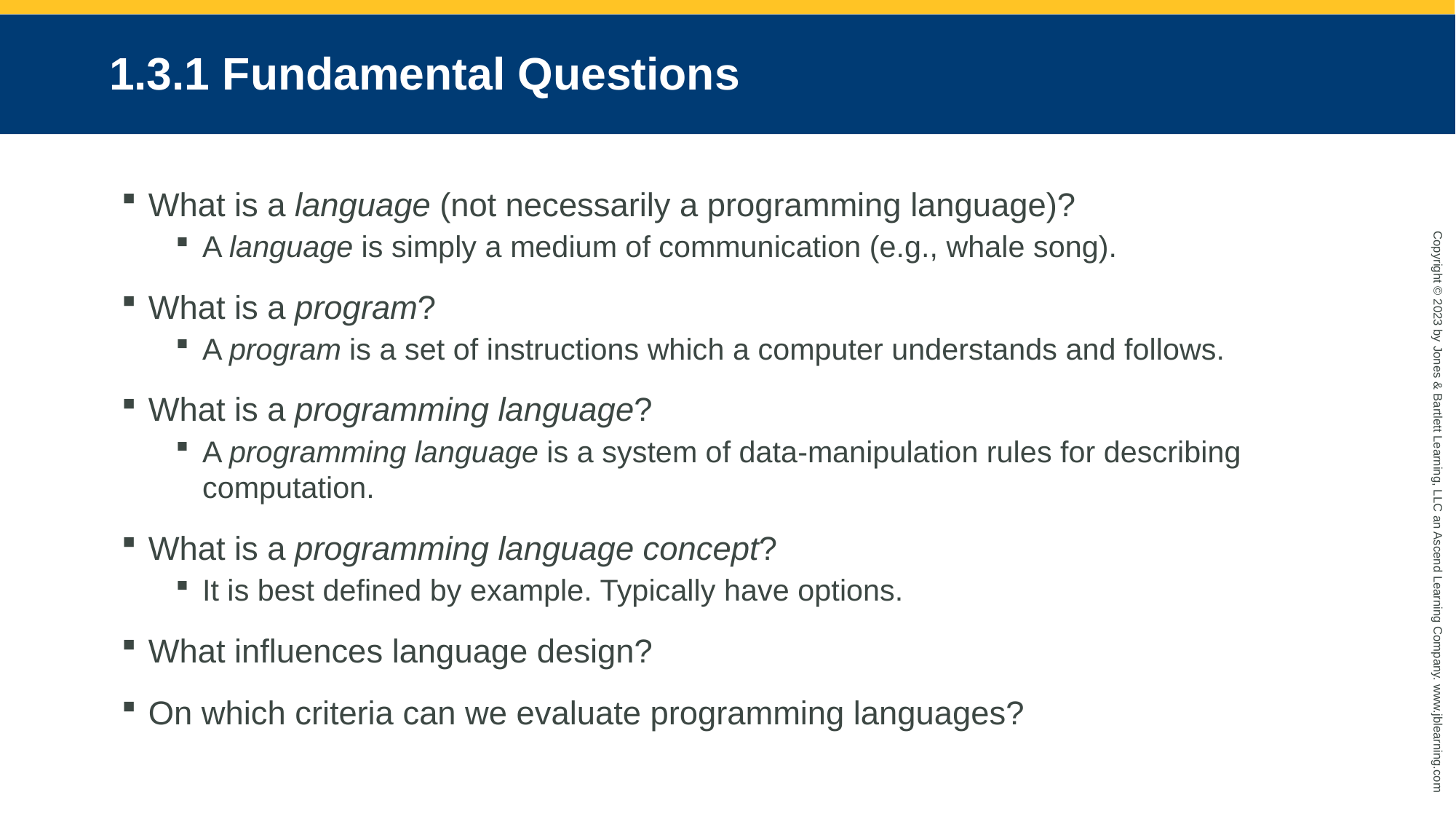

# 1.3.1 Fundamental Questions
What is a language (not necessarily a programming language)?
A language is simply a medium of communication (e.g., whale song).
What is a program?
A program is a set of instructions which a computer understands and follows.
What is a programming language?
A programming language is a system of data-manipulation rules for describing computation.
What is a programming language concept?
It is best defined by example. Typically have options.
What influences language design?
On which criteria can we evaluate programming languages?